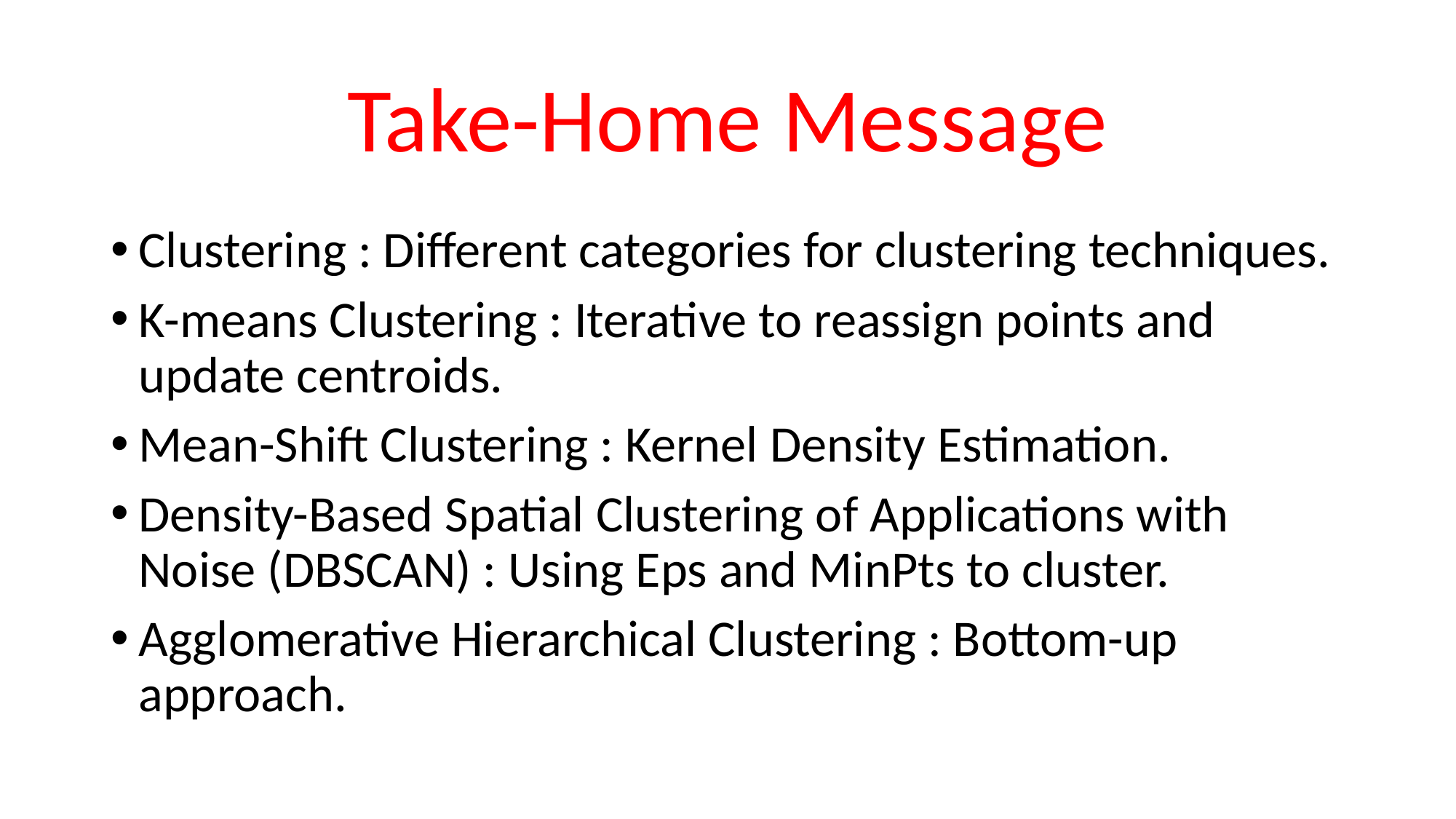

# Take-Home Message
Clustering : Different categories for clustering techniques.
K-means Clustering : Iterative to reassign points and update centroids.
Mean-Shift Clustering : Kernel Density Estimation.
Density-Based Spatial Clustering of Applications with Noise (DBSCAN) : Using Eps and MinPts to cluster.
Agglomerative Hierarchical Clustering : Bottom-up approach.